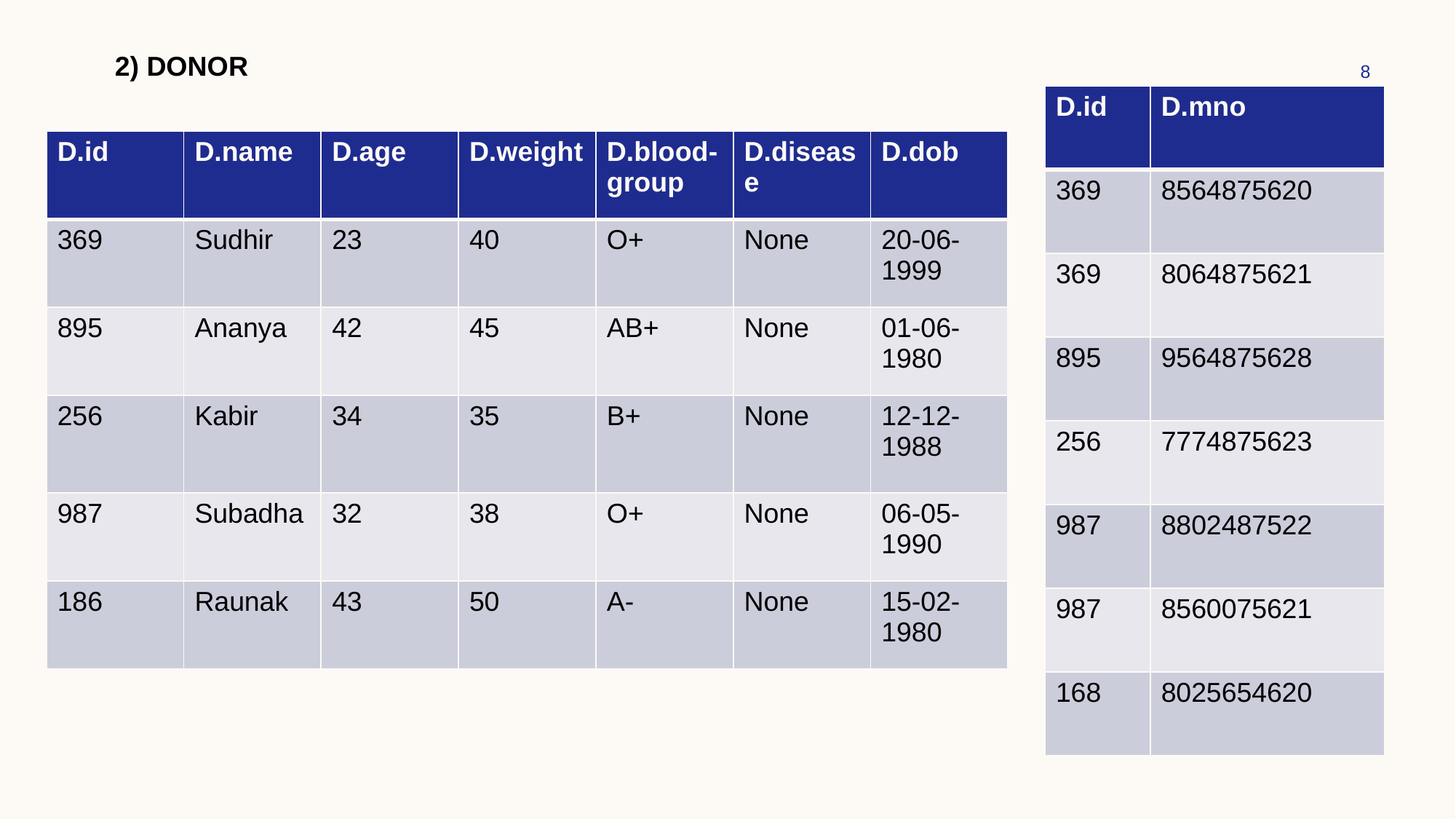

2) DONOR
8
| D.id | D.mno |
| --- | --- |
| 369 | 8564875620 |
| 369 | 8064875621 |
| 895 | 9564875628 |
| 256 | 7774875623 |
| 987 | 8802487522 |
| 987 | 8560075621 |
| 168 | 8025654620 |
| D.id | D.name | D.age | D.weight | D.blood-group | D.disease | D.dob |
| --- | --- | --- | --- | --- | --- | --- |
| 369 | Sudhir | 23 | 40 | O+ | None | 20-06-1999 |
| 895 | Ananya | 42 | 45 | AB+ | None | 01-06-1980 |
| 256 | Kabir | 34 | 35 | B+ | None | 12-12-1988 |
| 987 | Subadha | 32 | 38 | O+ | None | 06-05-1990 |
| 186 | Raunak | 43 | 50 | A- | None | 15-02-1980 |